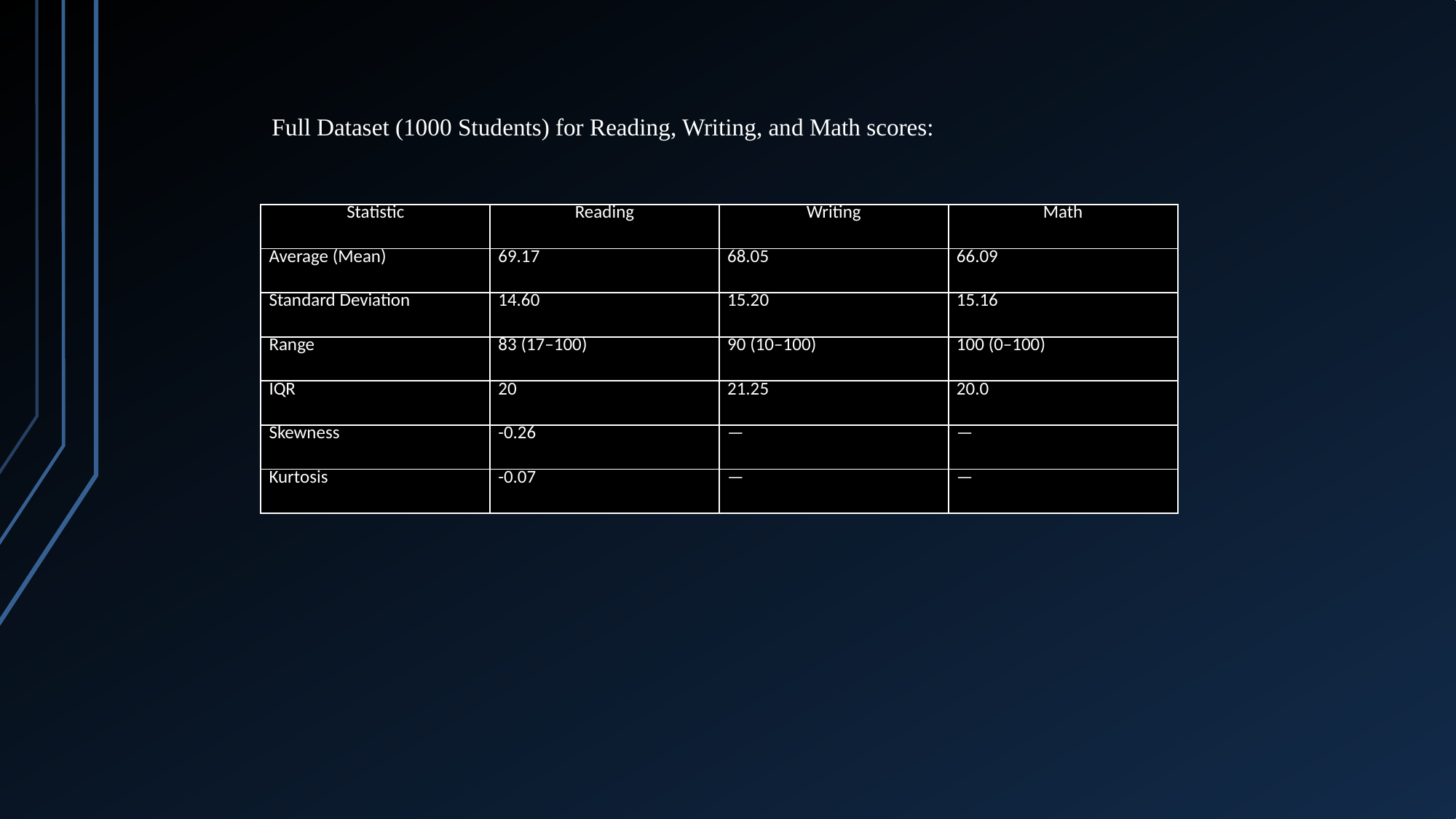

Full Dataset (1000 Students) for Reading, Writing, and Math scores:
| Statistic | Reading | Writing | Math |
| --- | --- | --- | --- |
| Average (Mean) | 69.17 | 68.05 | 66.09 |
| Standard Deviation | 14.60 | 15.20 | 15.16 |
| Range | 83 (17–100) | 90 (10–100) | 100 (0–100) |
| IQR | 20 | 21.25 | 20.0 |
| Skewness | -0.26 | — | — |
| Kurtosis | -0.07 | — | — |